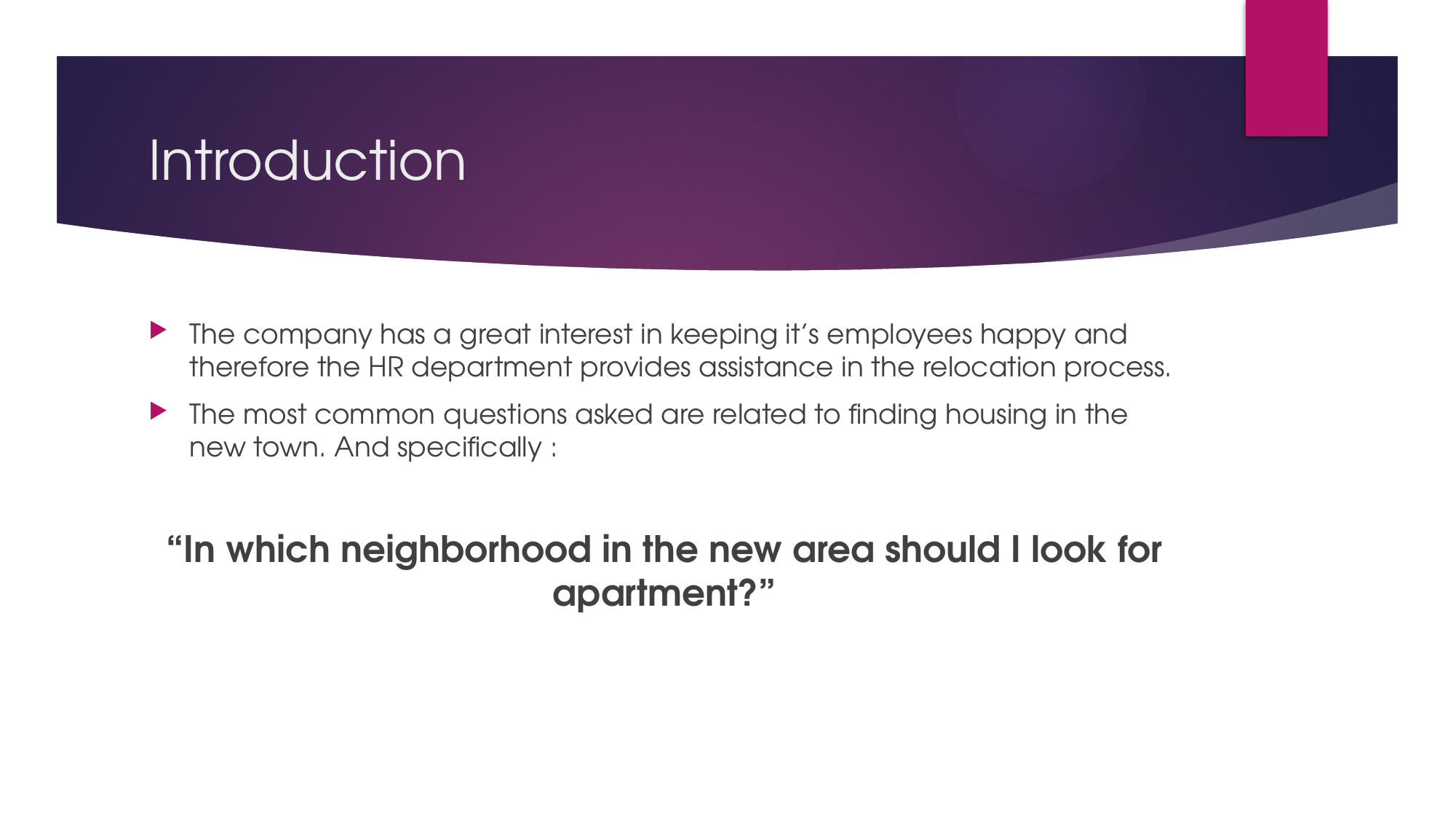

# Introduction
The company has a great interest in keeping it’s employees happy and therefore the HR department provides assistance in the relocation process.
The most common questions asked are related to finding housing in the new town. And specifically :

“In which neighborhood in the new area should I look for apartment?”